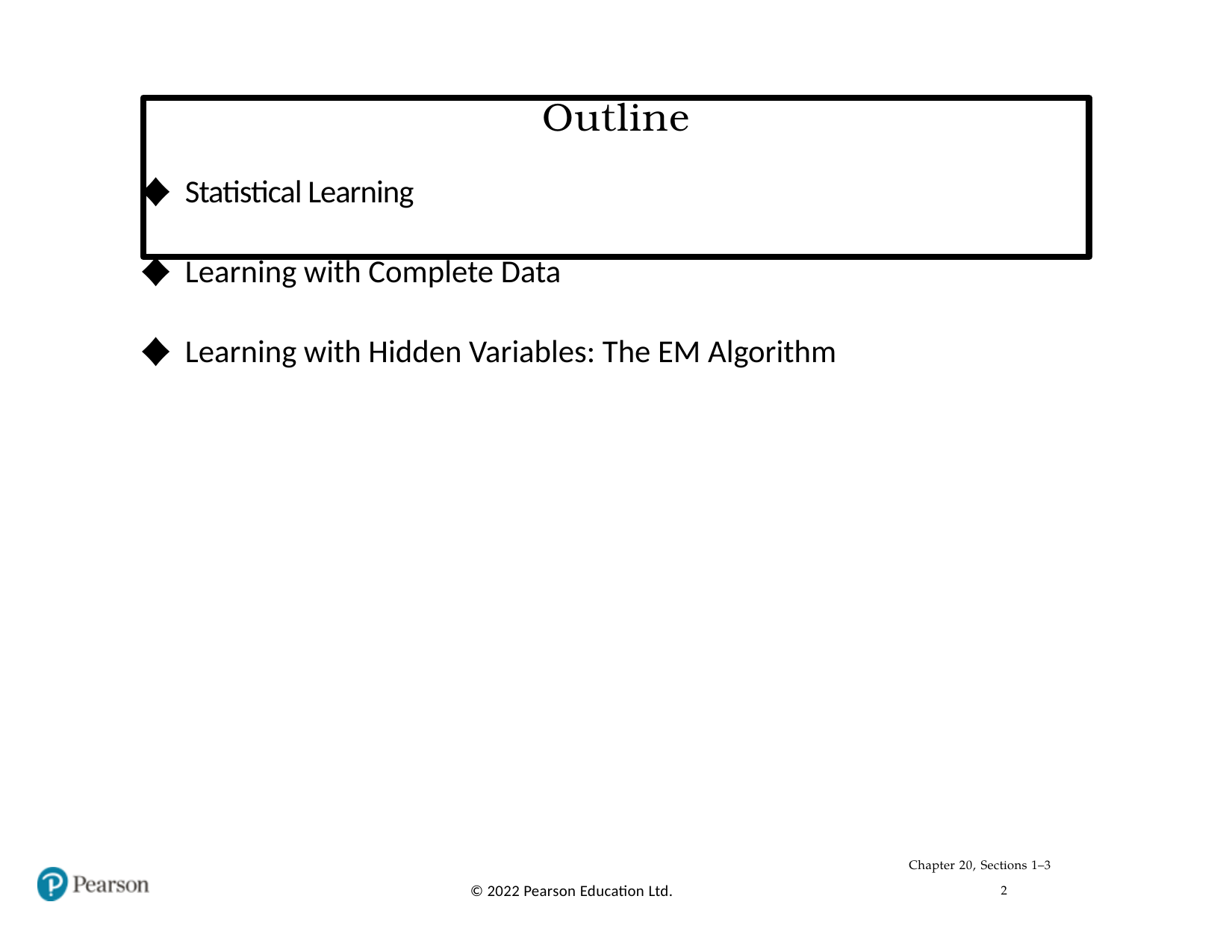

# Outline
Statistical Learning

Learning with Complete Data

Learning with Hidden Variables: The EM Algorithm
Chapter 20, Sections 1–3
2